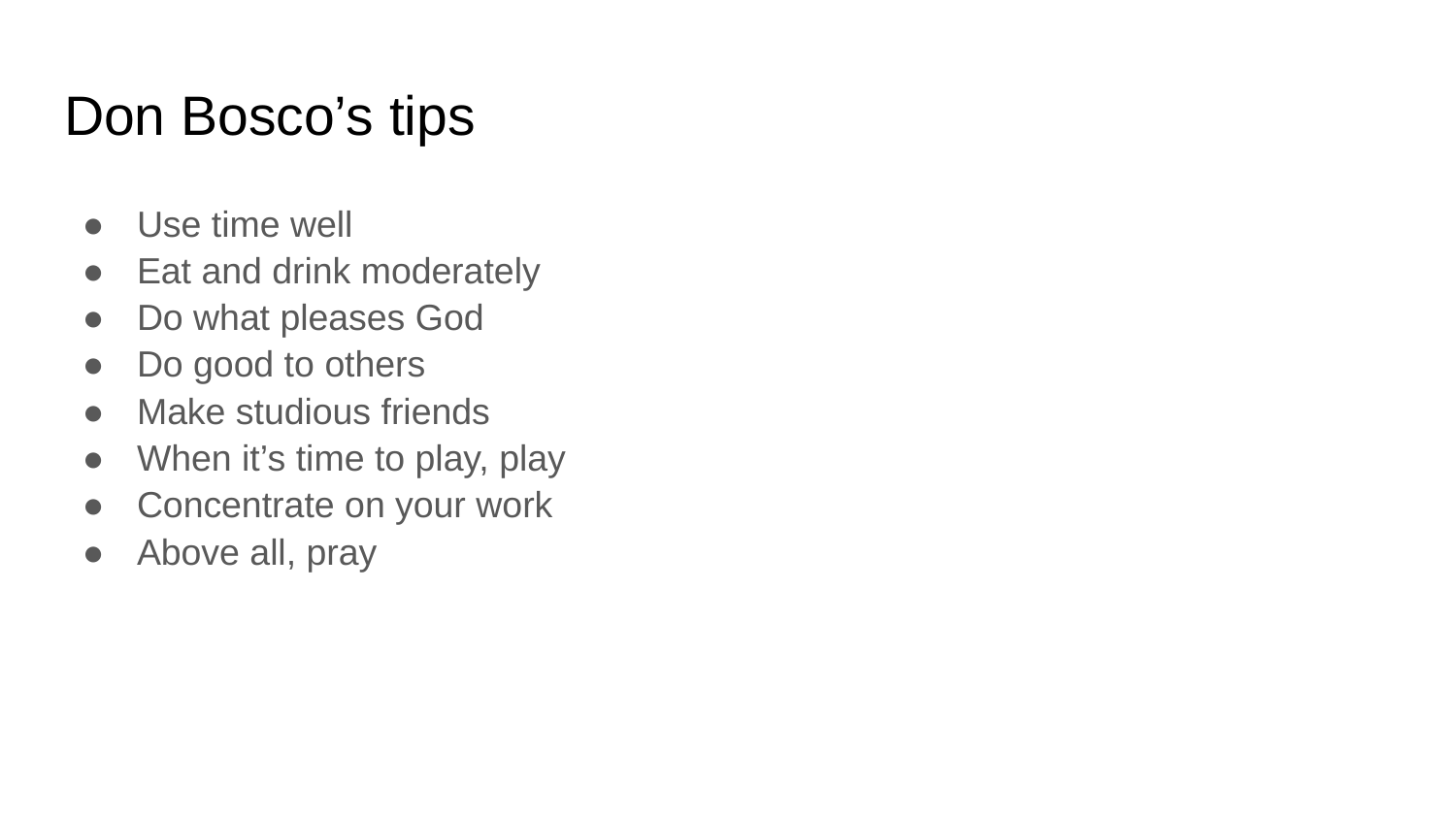

# Don Bosco’s tips
Use time well
Eat and drink moderately
Do what pleases God
Do good to others
Make studious friends
When it’s time to play, play
Concentrate on your work
Above all, pray